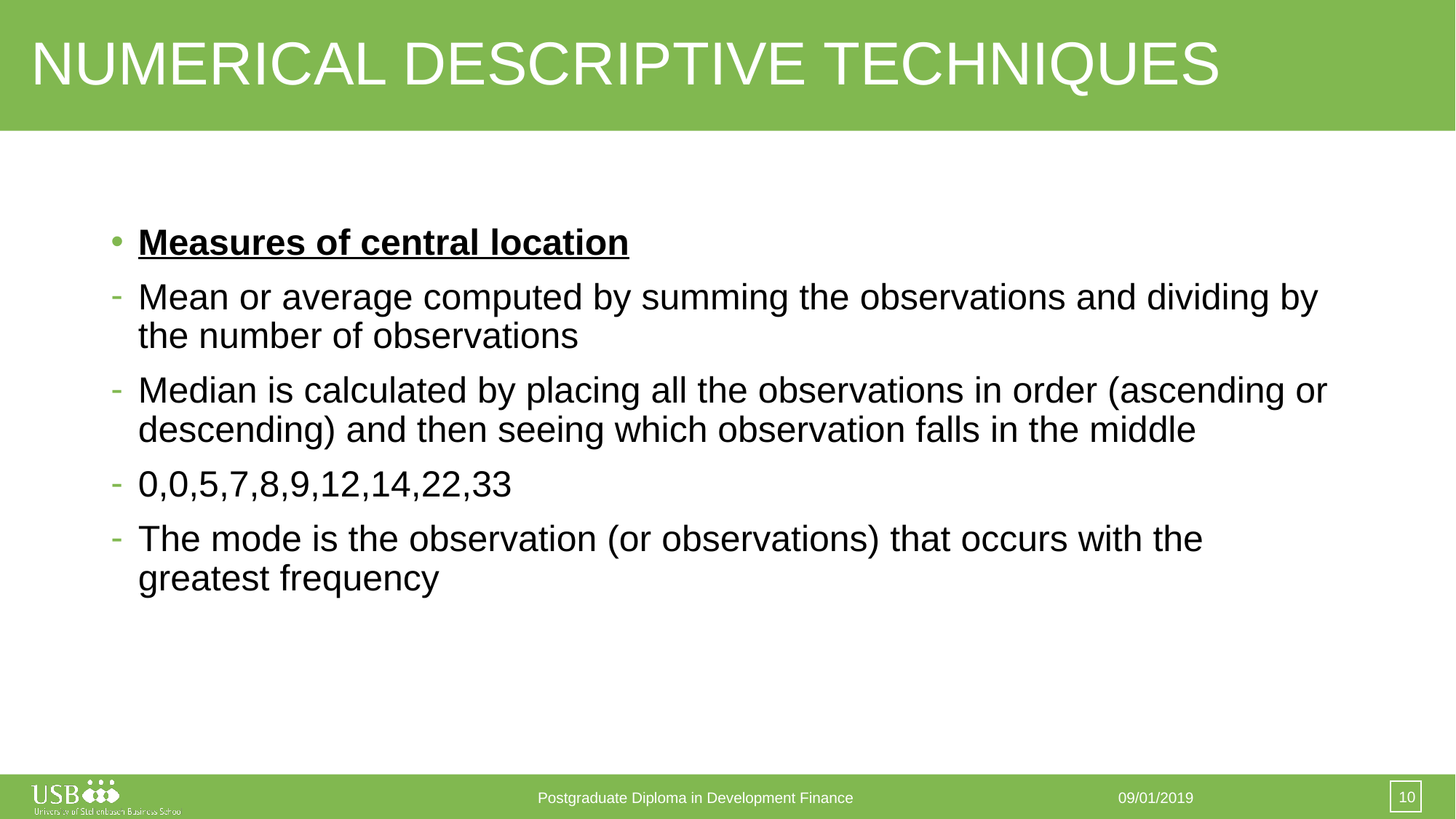

# NUMERICAL DESCRIPTIVE TECHNIQUES
Measures of central location
Mean or average computed by summing the observations and dividing by the number of observations
Median is calculated by placing all the observations in order (ascending or descending) and then seeing which observation falls in the middle
0,0,5,7,8,9,12,14,22,33
The mode is the observation (or observations) that occurs with the greatest frequency
10